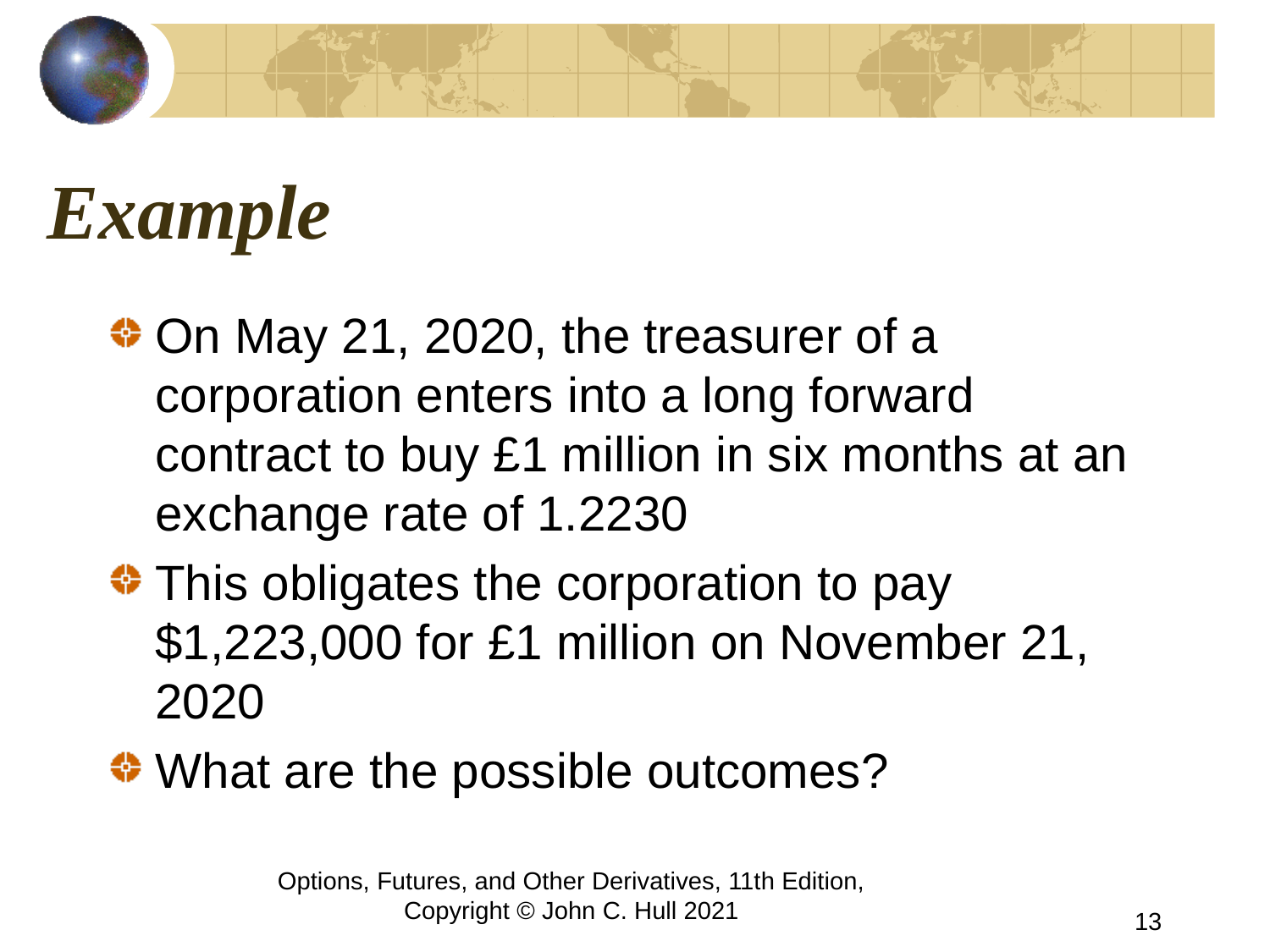

# Example
On May 21, 2020, the treasurer of a corporation enters into a long forward contract to buy £1 million in six months at an exchange rate of 1.2230
This obligates the corporation to pay $1,223,000 for £1 million on November 21, 2020
What are the possible outcomes?
Options, Futures, and Other Derivatives, 11th Edition, Copyright © John C. Hull 2021
13